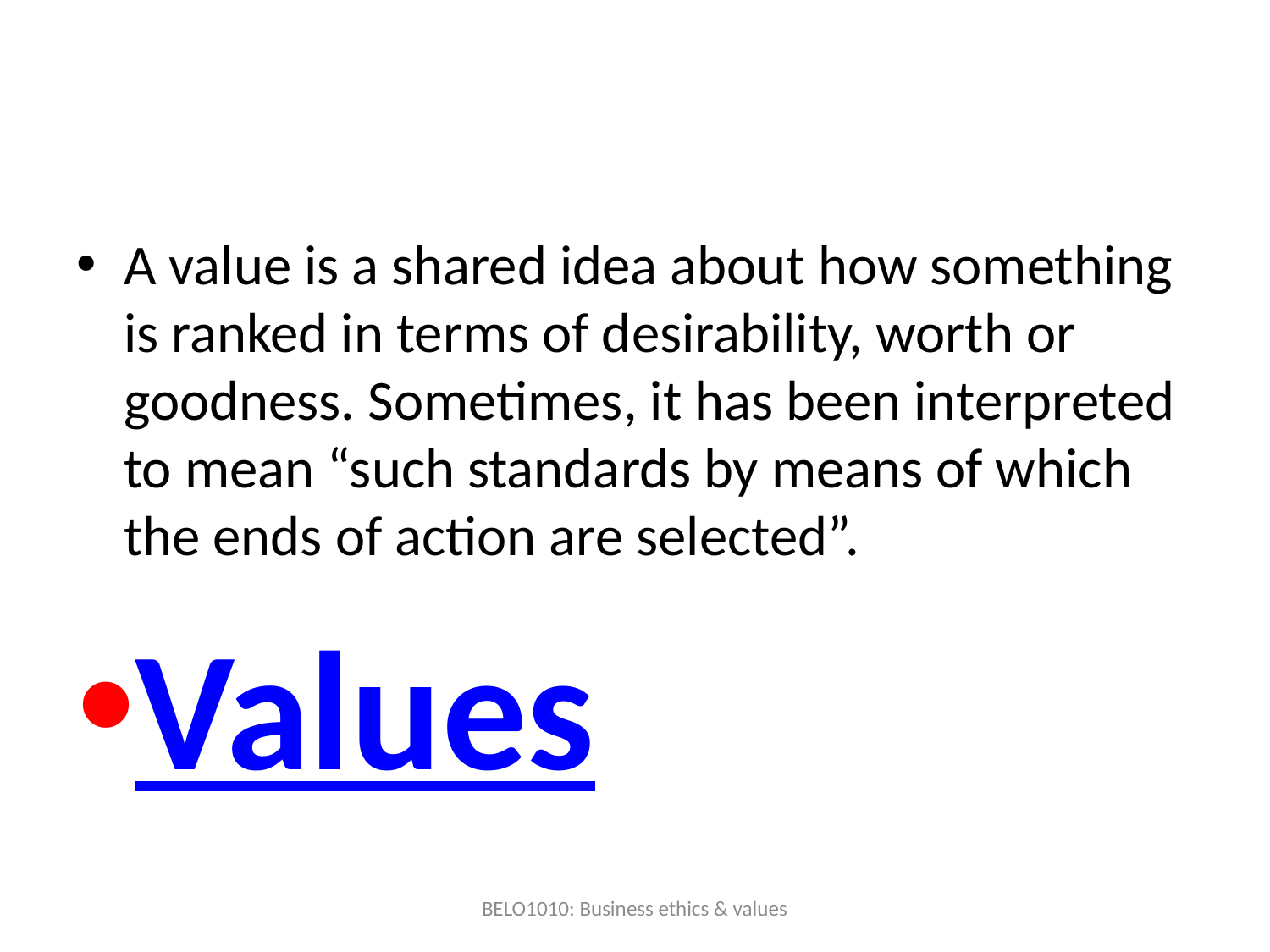

#
A value is a shared idea about how something is ranked in terms of desirability, worth or goodness. Sometimes, it has been interpreted to mean “such standards by means of which the ends of action are selected”.
Values

BELO1010: Business ethics & values